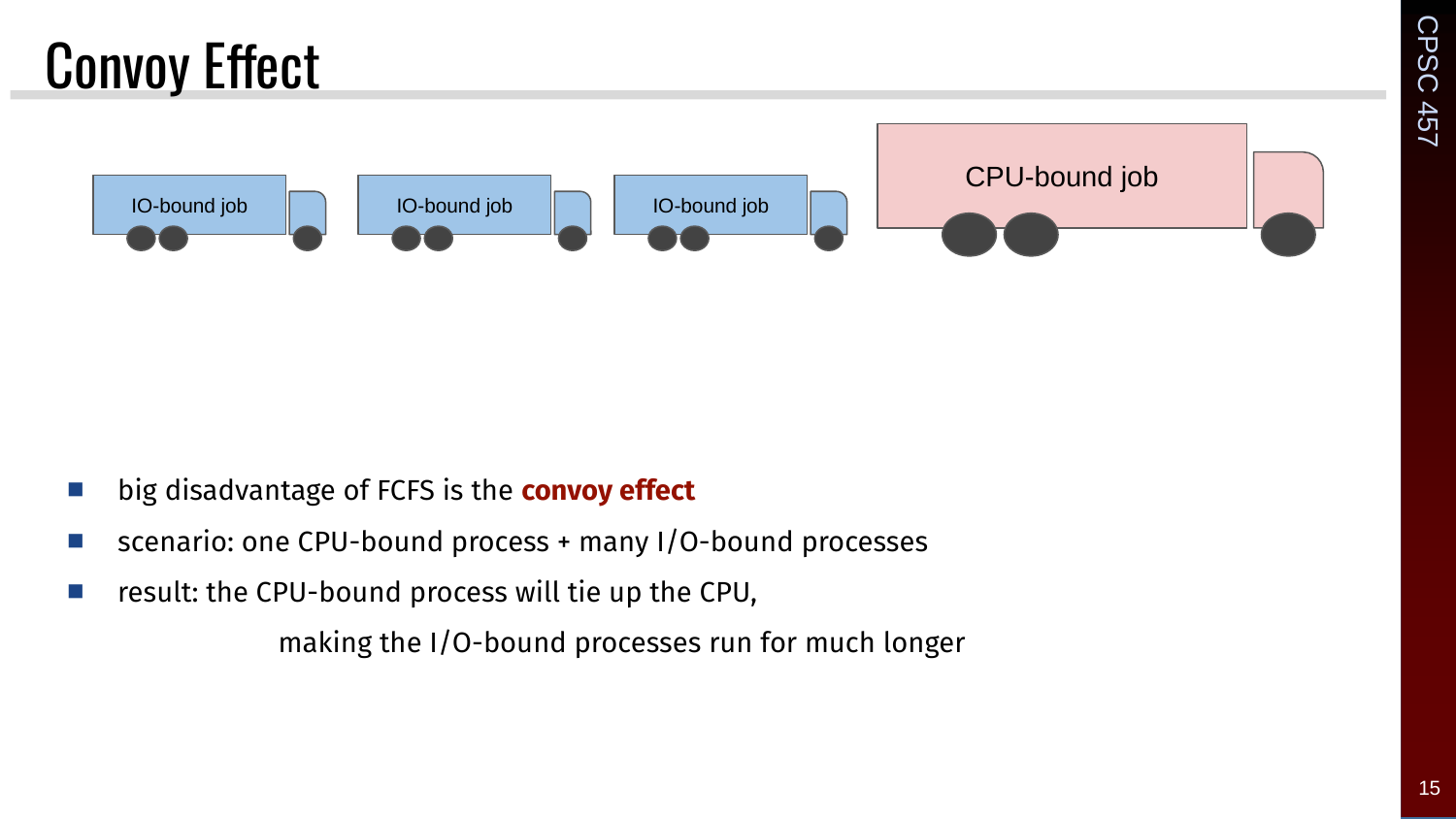

# Convoy Effect

big disadvantage of FCFS is the convoy effect
scenario: one CPU-bound process + many I/O-bound processes
result: the CPU-bound process will tie up the CPU,
	  making the I/O-bound processes run for much longer
CPU-bound job

IO-bound job

IO-bound job

IO-bound job